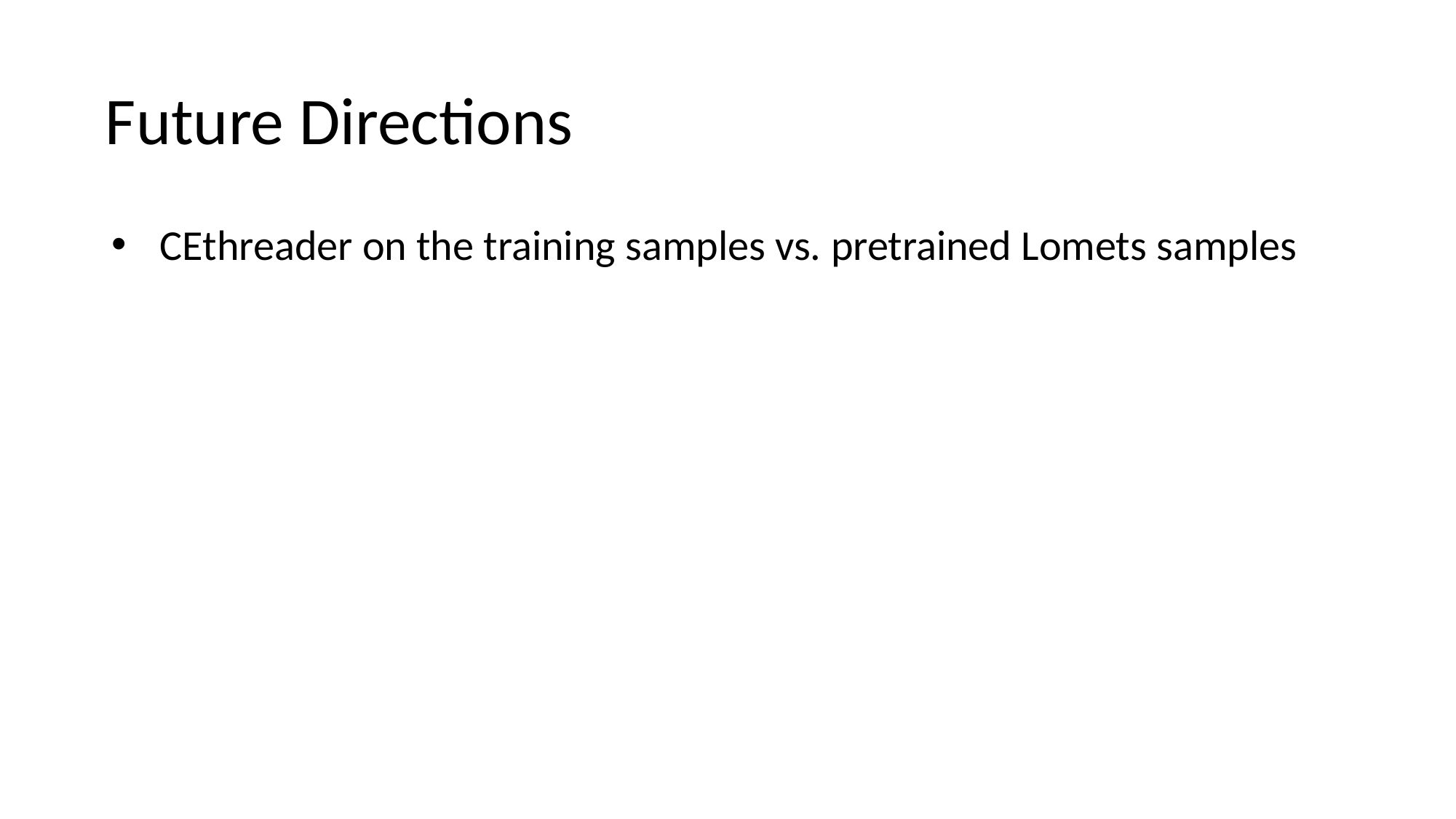

# Future Directions
CEthreader on the training samples vs. pretrained Lomets samples